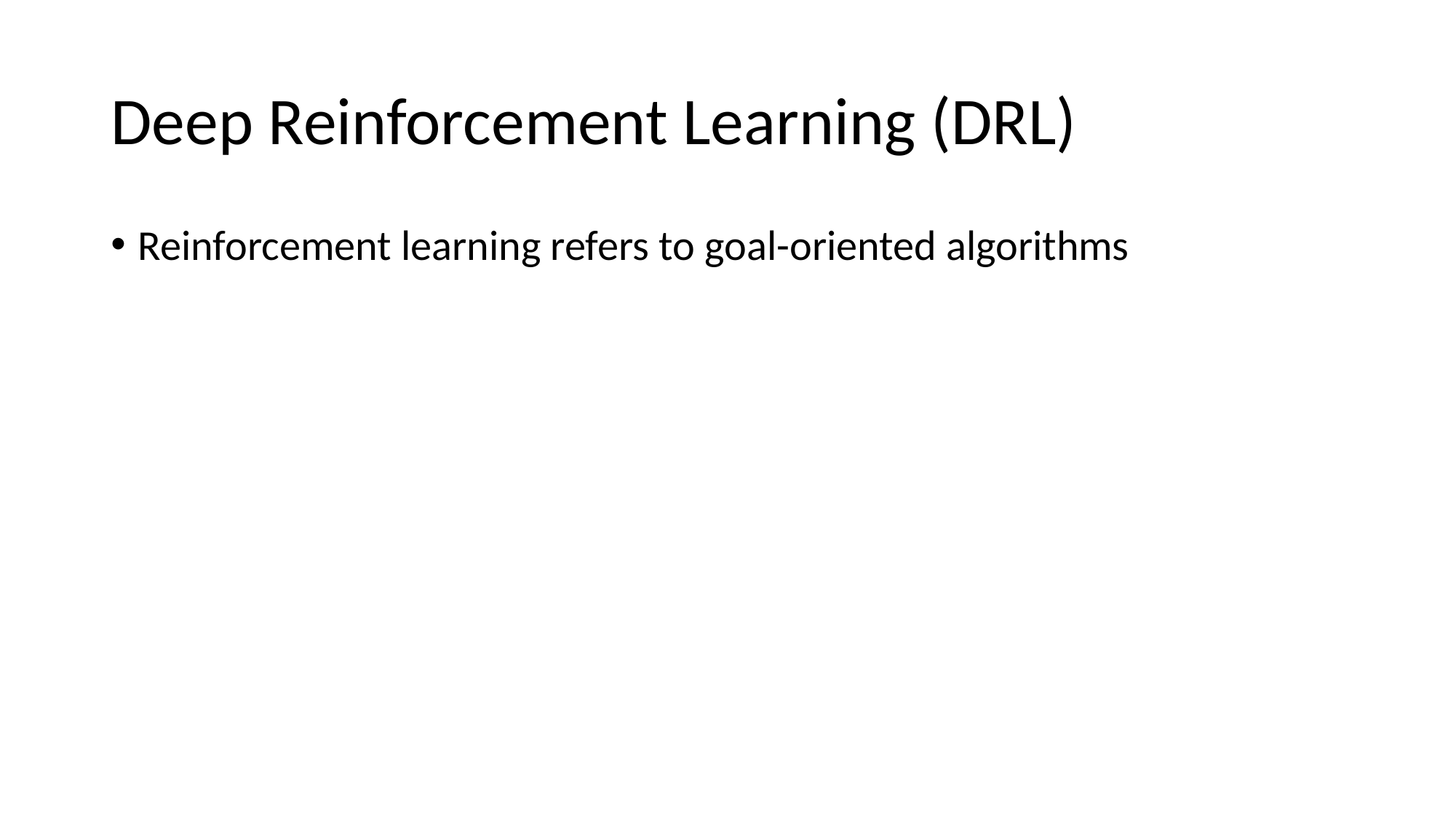

# Deep Reinforcement Learning (DRL)
Reinforcement learning refers to goal-oriented algorithms